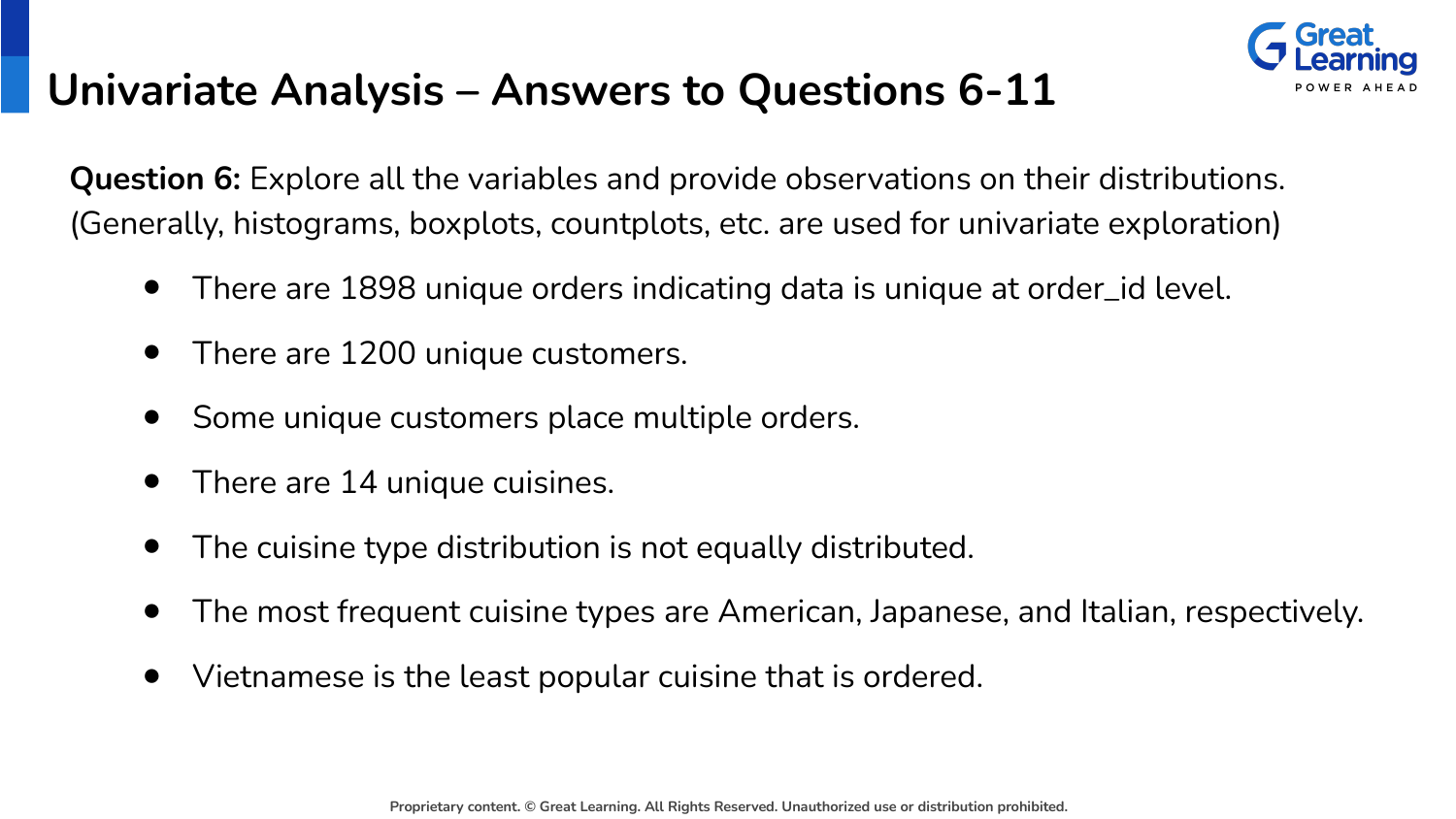

# Univariate Analysis – Answers to Questions 6-11
Question 6: Explore all the variables and provide observations on their distributions. (Generally, histograms, boxplots, countplots, etc. are used for univariate exploration)
There are 1898 unique orders indicating data is unique at order_id level.
There are 1200 unique customers.
Some unique customers place multiple orders.
There are 14 unique cuisines.
The cuisine type distribution is not equally distributed.
The most frequent cuisine types are American, Japanese, and Italian, respectively.
Vietnamese is the least popular cuisine that is ordered.